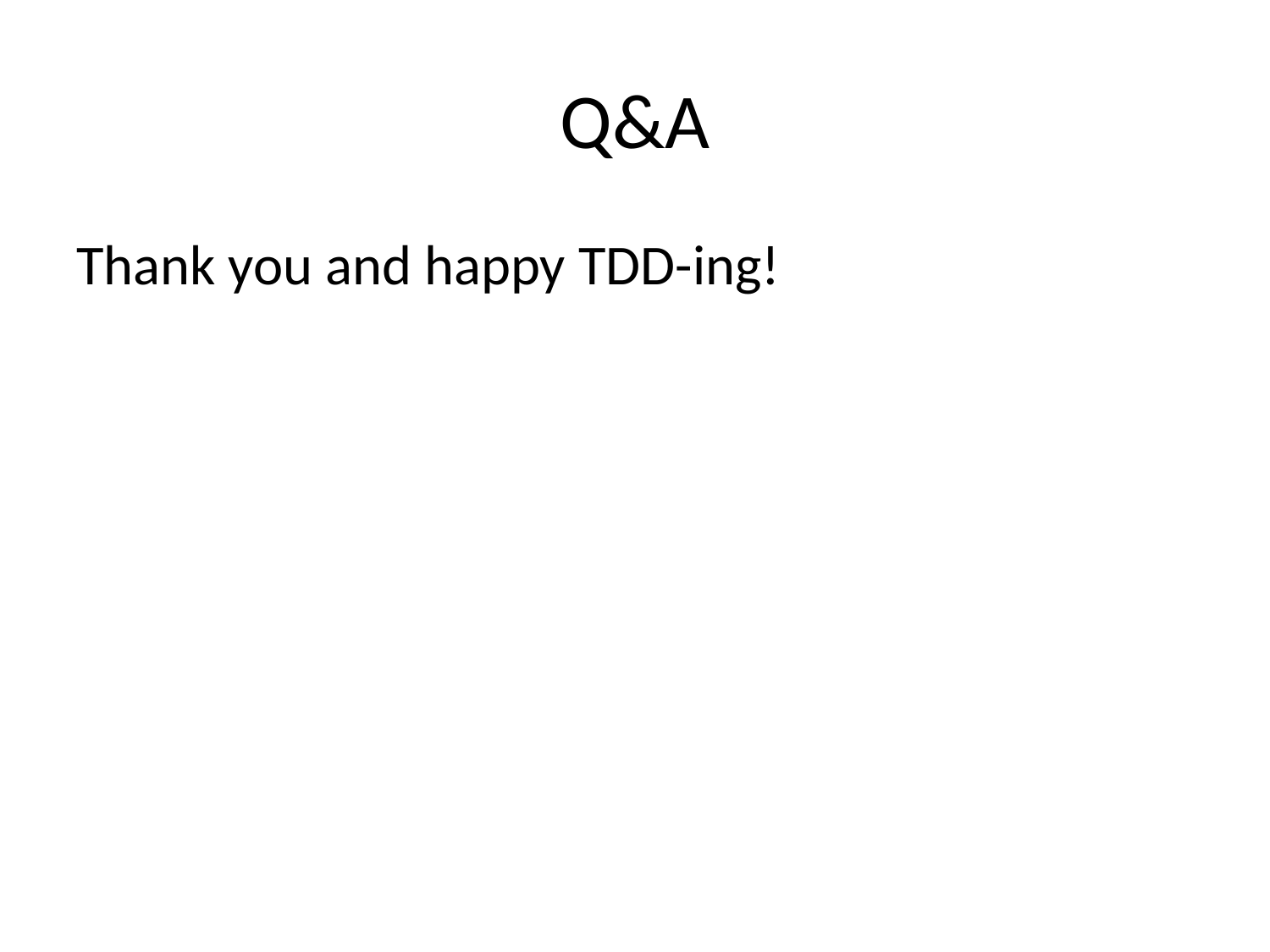

# Q&A
Thank you and happy TDD-ing!